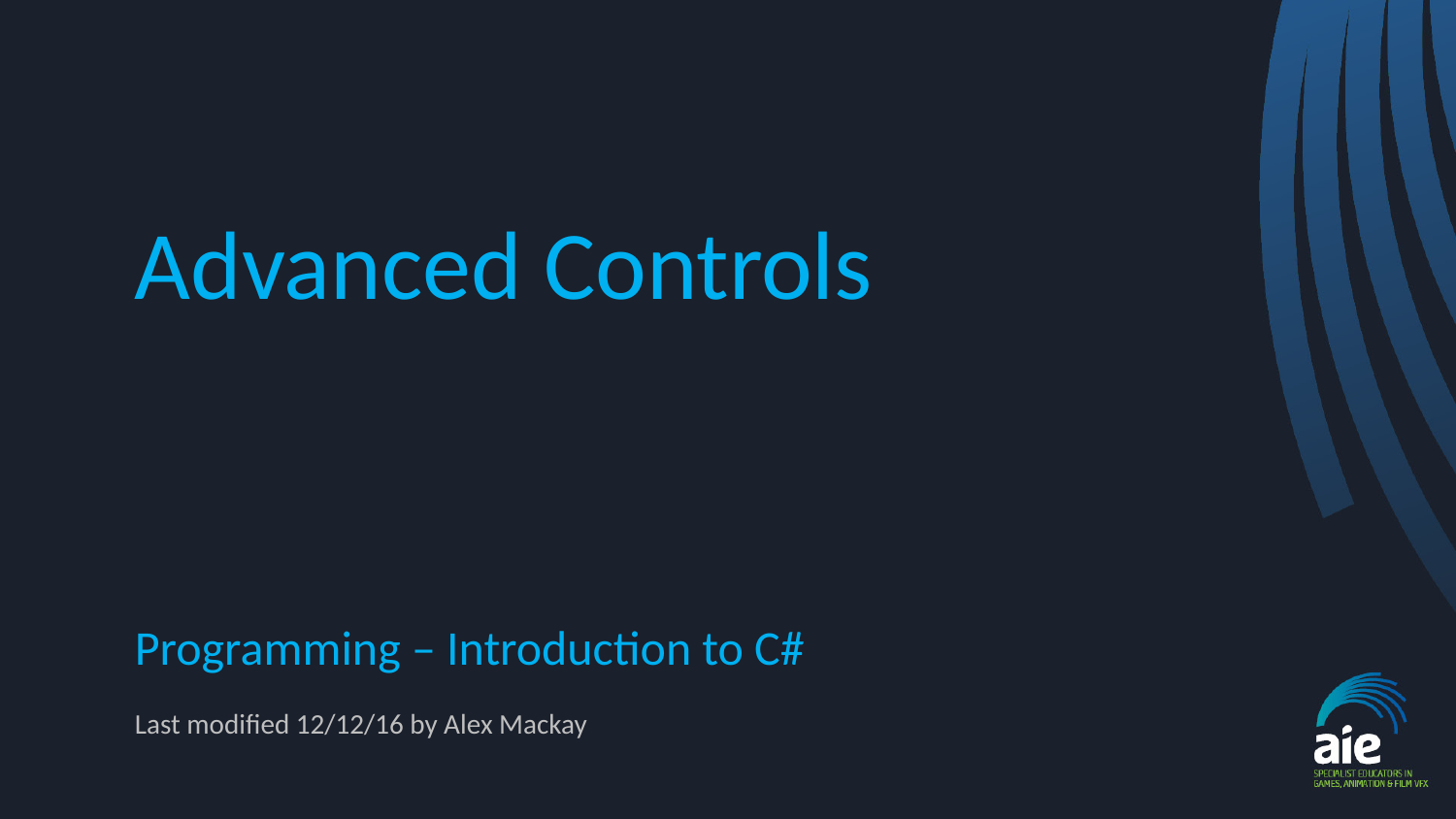

# Advanced Controls

Programming – Introduction to C#
Last modified 12/12/16 by Alex Mackay